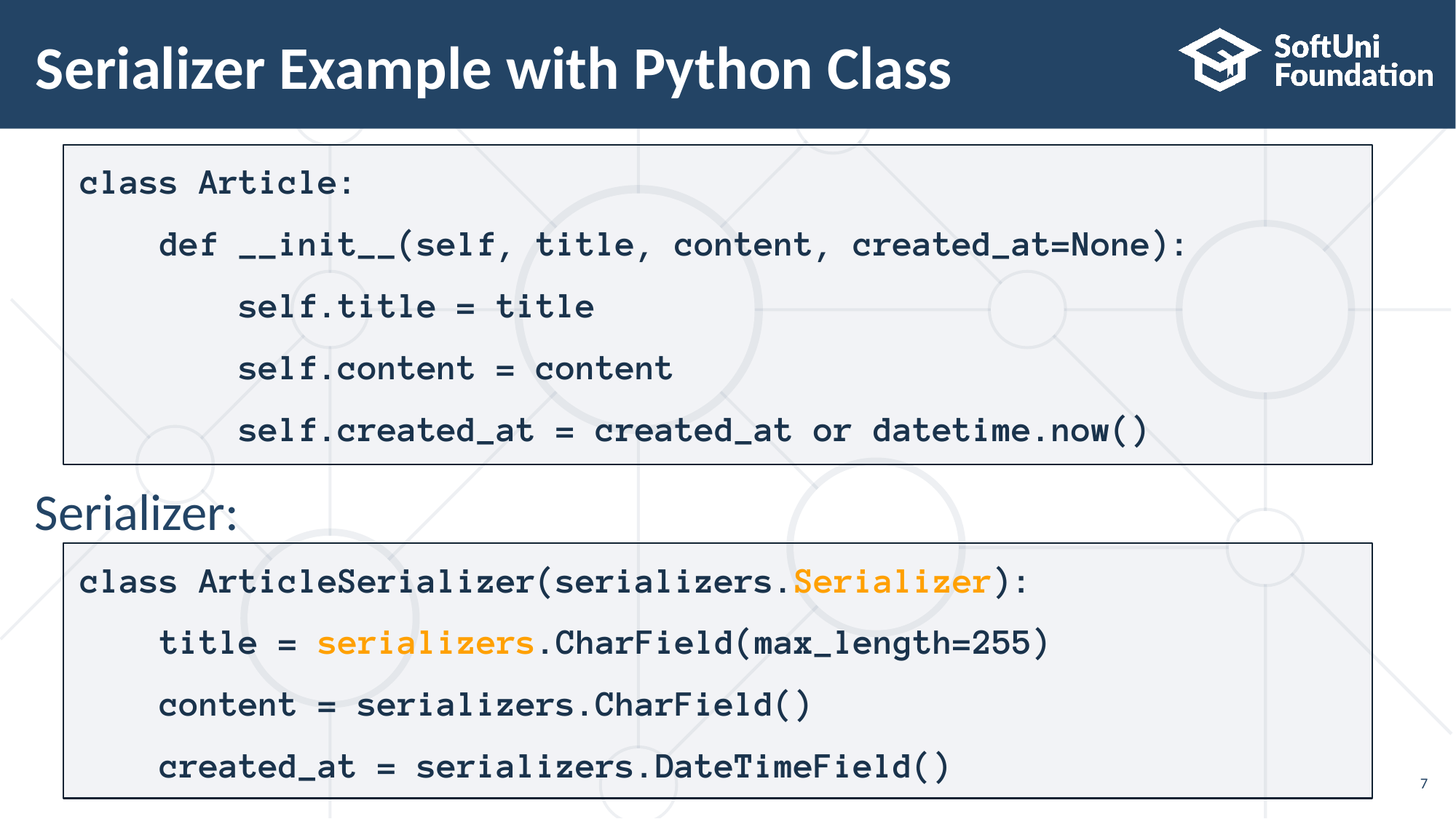

# Serializer Example with Python Class

Serializer:

class Article:
    def __init__(self, title, content, created_at=None):
        self.title = title
        self.content = content
        self.created_at = created_at or datetime.now()
class ArticleSerializer(serializers.Serializer):
    title = serializers.CharField(max_length=255)
    content = serializers.CharField()
    created_at = serializers.DateTimeField()
7